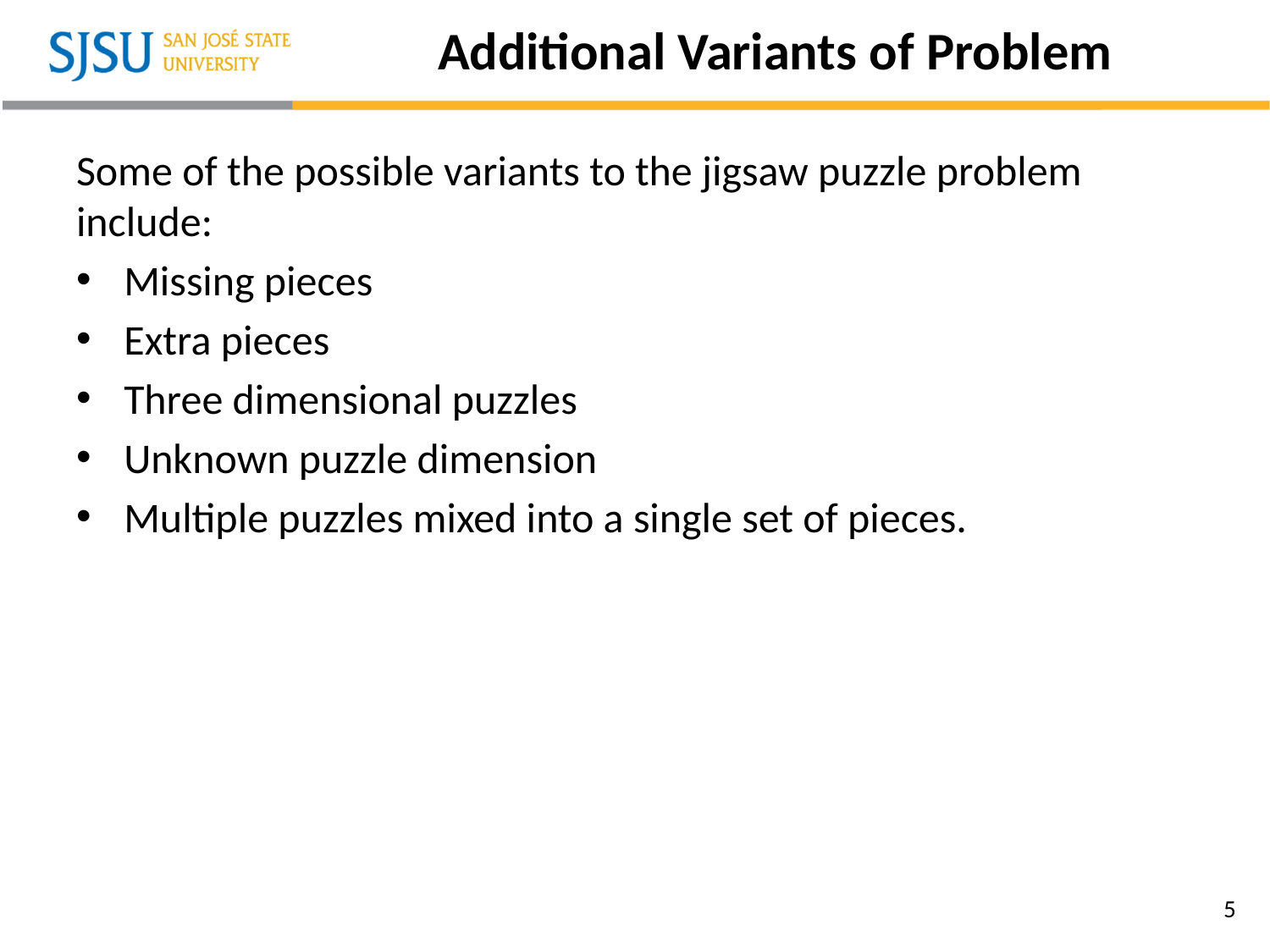

# Additional Variants of Problem
Some of the possible variants to the jigsaw puzzle problem include:
Missing pieces
Extra pieces
Three dimensional puzzles
Unknown puzzle dimension
Multiple puzzles mixed into a single set of pieces.

5